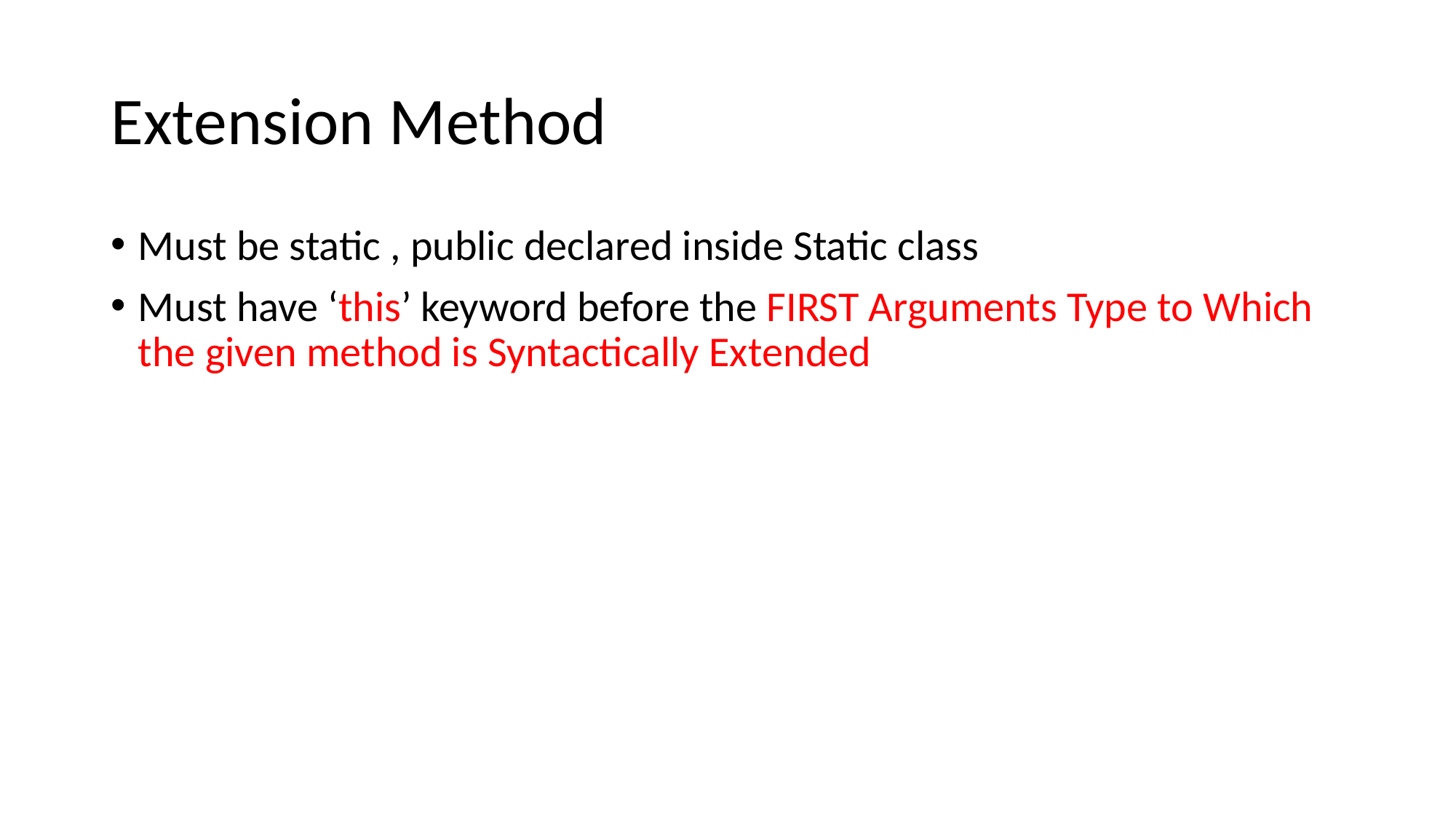

# Extension Method
Must be static , public declared inside Static class
Must have ‘this’ keyword before the FIRST Arguments Type to Which the given method is Syntactically Extended